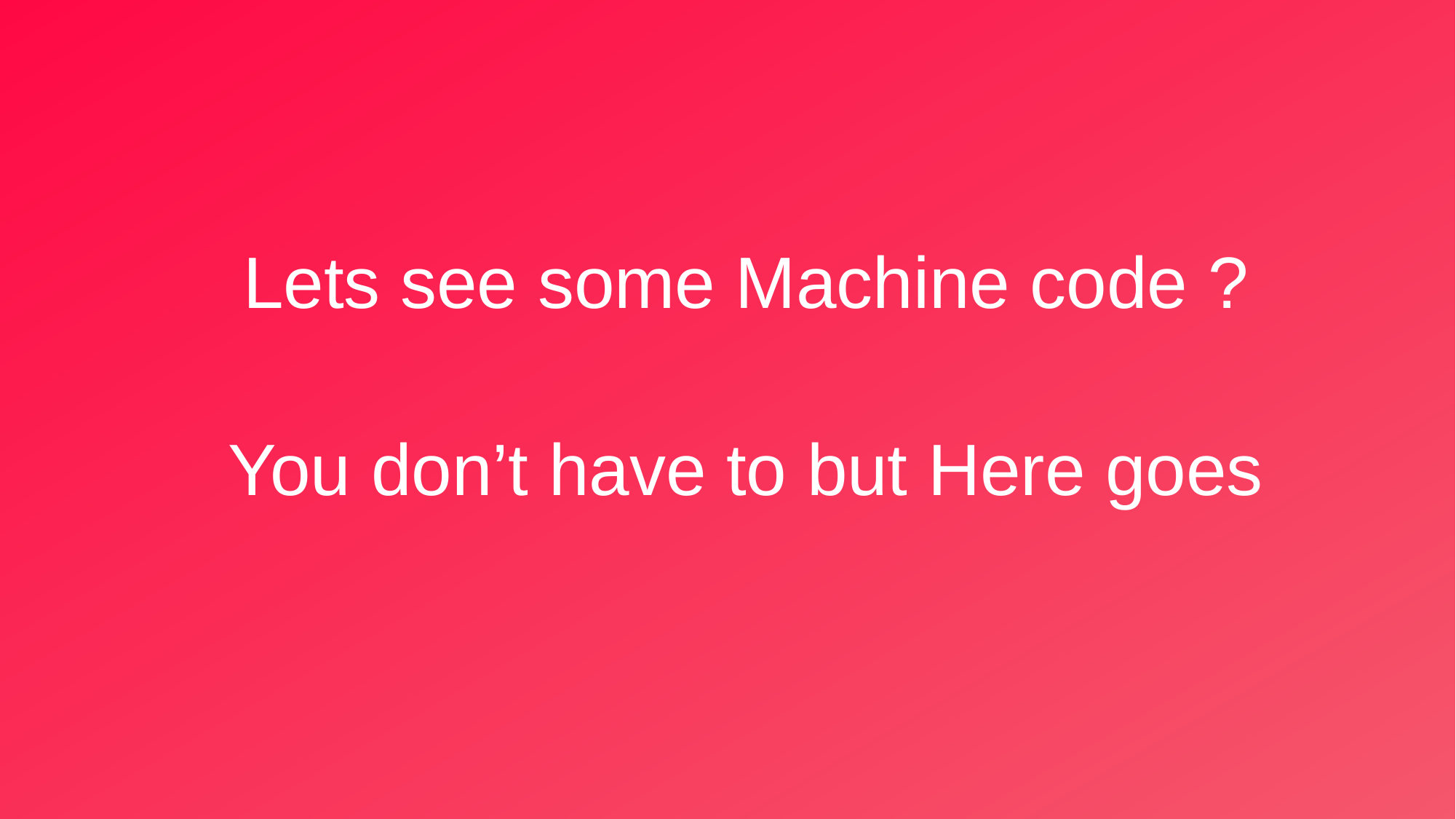

Lets see some Machine code ?

You don’t have to but Here goes